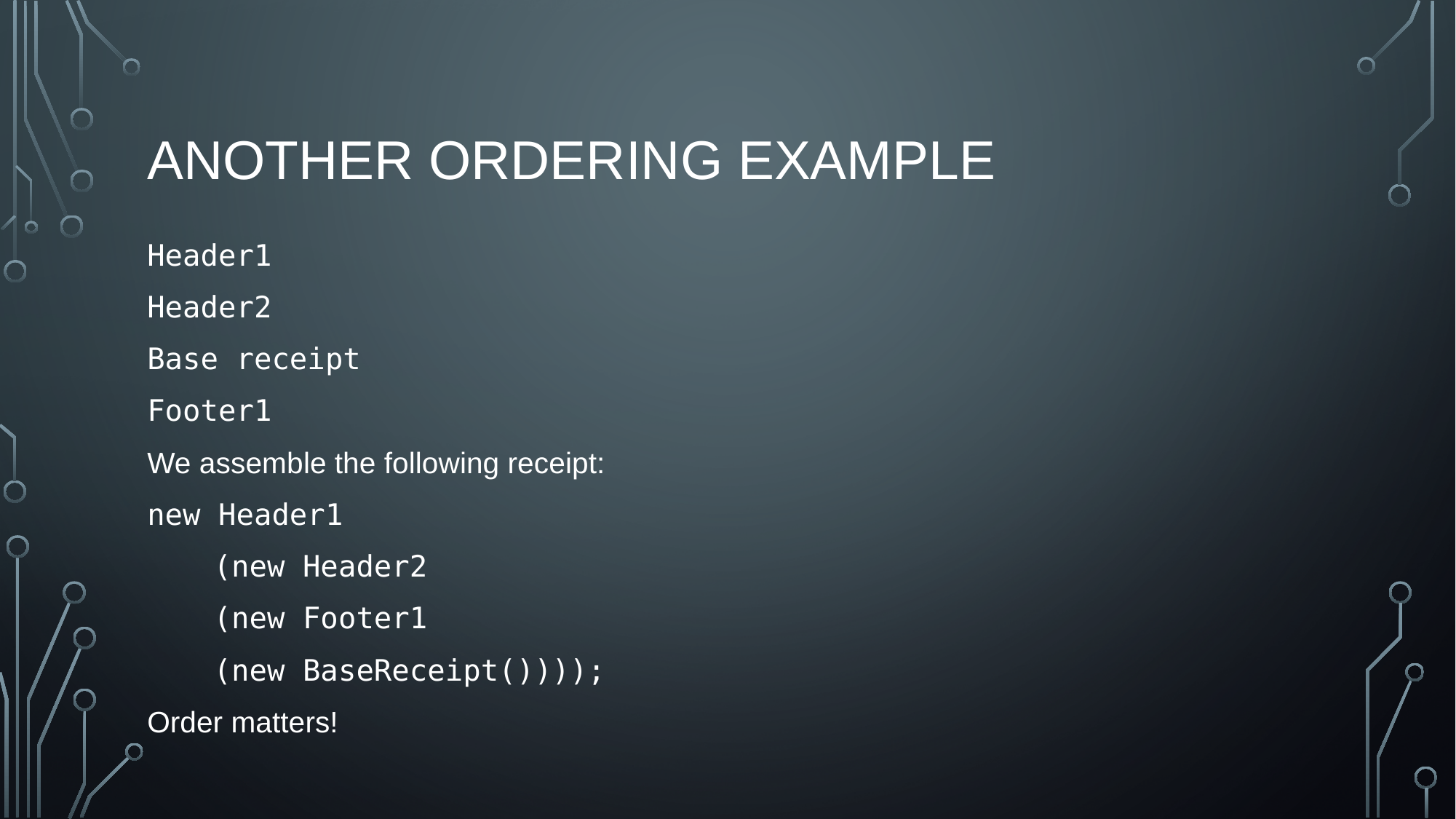

# Another ordering example
Header1
Header2
Base receipt
Footer1
We assemble the following receipt:
new Header1
	(new Header2
	(new Footer1
		(new BaseReceipt())));
Order matters!